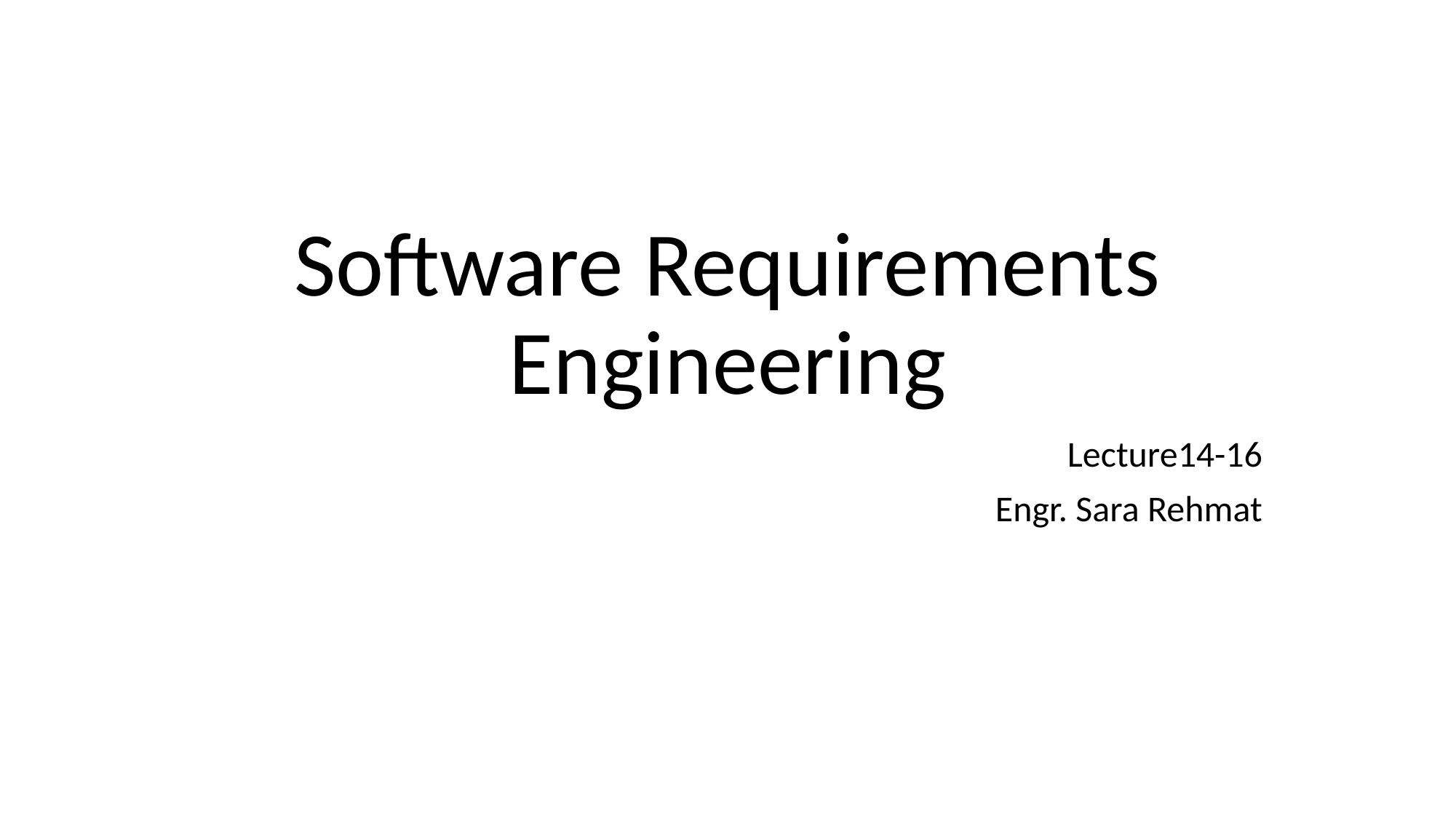

Software Requirements Engineering
Lecture14-16
Engr. Sara Rehmat